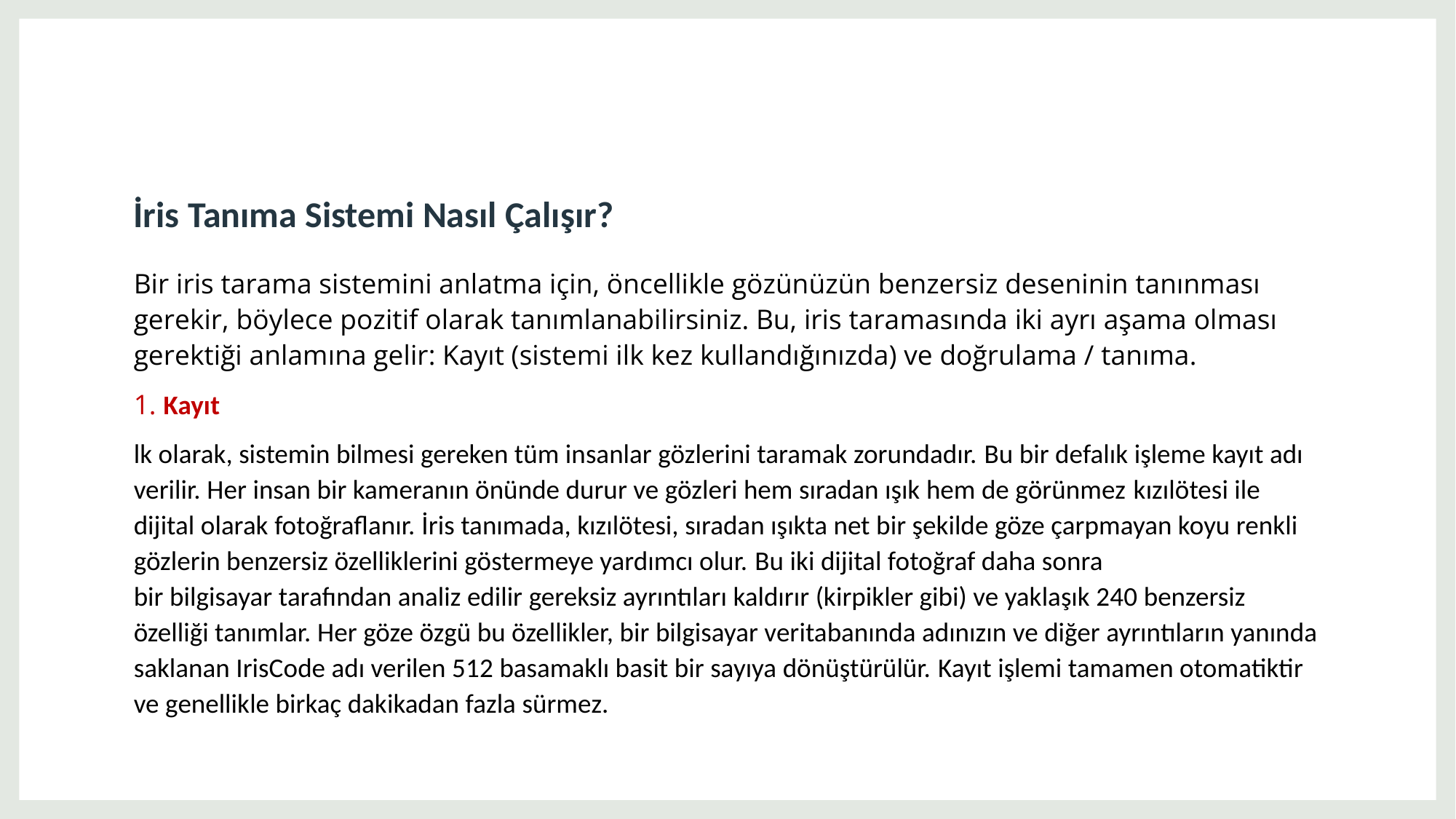

# İris Tanıma Sistemi Nasıl Çalışır?
Bir iris tarama sistemini anlatma için, öncellikle gözünüzün benzersiz deseninin tanınması gerekir, böylece pozitif olarak tanımlanabilirsiniz. Bu, iris taramasında iki ayrı aşama olması gerektiği anlamına gelir: Kayıt (sistemi ilk kez kullandığınızda) ve doğrulama / tanıma.
1. Kayıt
lk olarak, sistemin bilmesi gereken tüm insanlar gözlerini taramak zorundadır. Bu bir defalık işleme kayıt adı verilir. Her insan bir kameranın önünde durur ve gözleri hem sıradan ışık hem de görünmez kızılötesi ile dijital olarak fotoğraflanır. İris tanımada, kızılötesi, sıradan ışıkta net bir şekilde göze çarpmayan koyu renkli gözlerin benzersiz özelliklerini göstermeye yardımcı olur. Bu iki dijital fotoğraf daha sonra bir bilgisayar tarafından analiz edilir gereksiz ayrıntıları kaldırır (kirpikler gibi) ve yaklaşık 240 benzersiz özelliği tanımlar. Her göze özgü bu özellikler, bir bilgisayar veritabanında adınızın ve diğer ayrıntıların yanında saklanan IrisCode adı verilen 512 basamaklı basit bir sayıya dönüştürülür. Kayıt işlemi tamamen otomatiktir ve genellikle birkaç dakikadan fazla sürmez.